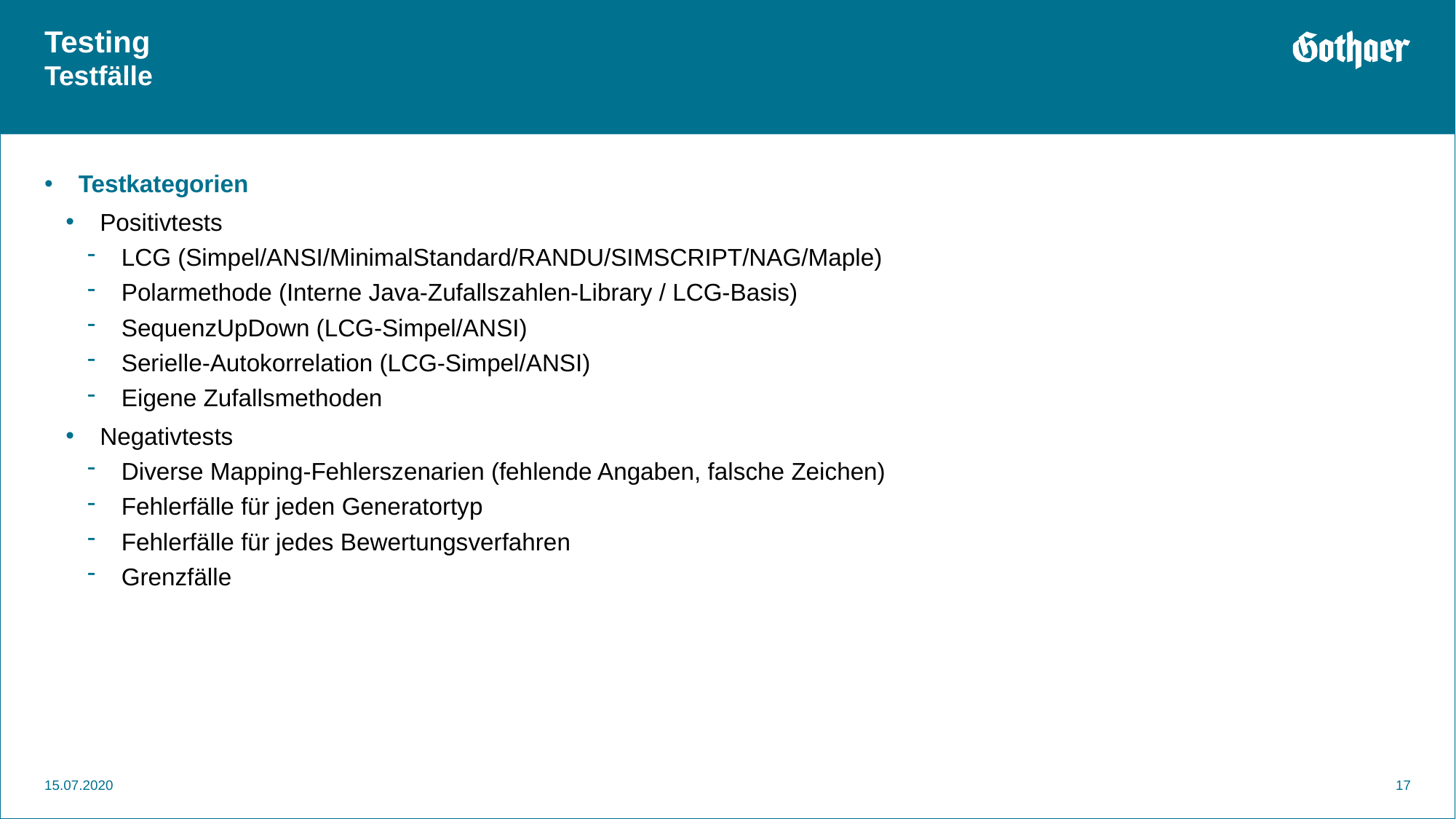

# Testing Testfälle
Testkategorien
Positivtests
LCG (Simpel/ANSI/MinimalStandard/RANDU/SIMSCRIPT/NAG/Maple)
Polarmethode (Interne Java-Zufallszahlen-Library / LCG-Basis)
SequenzUpDown (LCG-Simpel/ANSI)
Serielle-Autokorrelation (LCG-Simpel/ANSI)
Eigene Zufallsmethoden
Negativtests
Diverse Mapping-Fehlerszenarien (fehlende Angaben, falsche Zeichen)
Fehlerfälle für jeden Generatortyp
Fehlerfälle für jedes Bewertungsverfahren
Grenzfälle

15.07.2020
  17